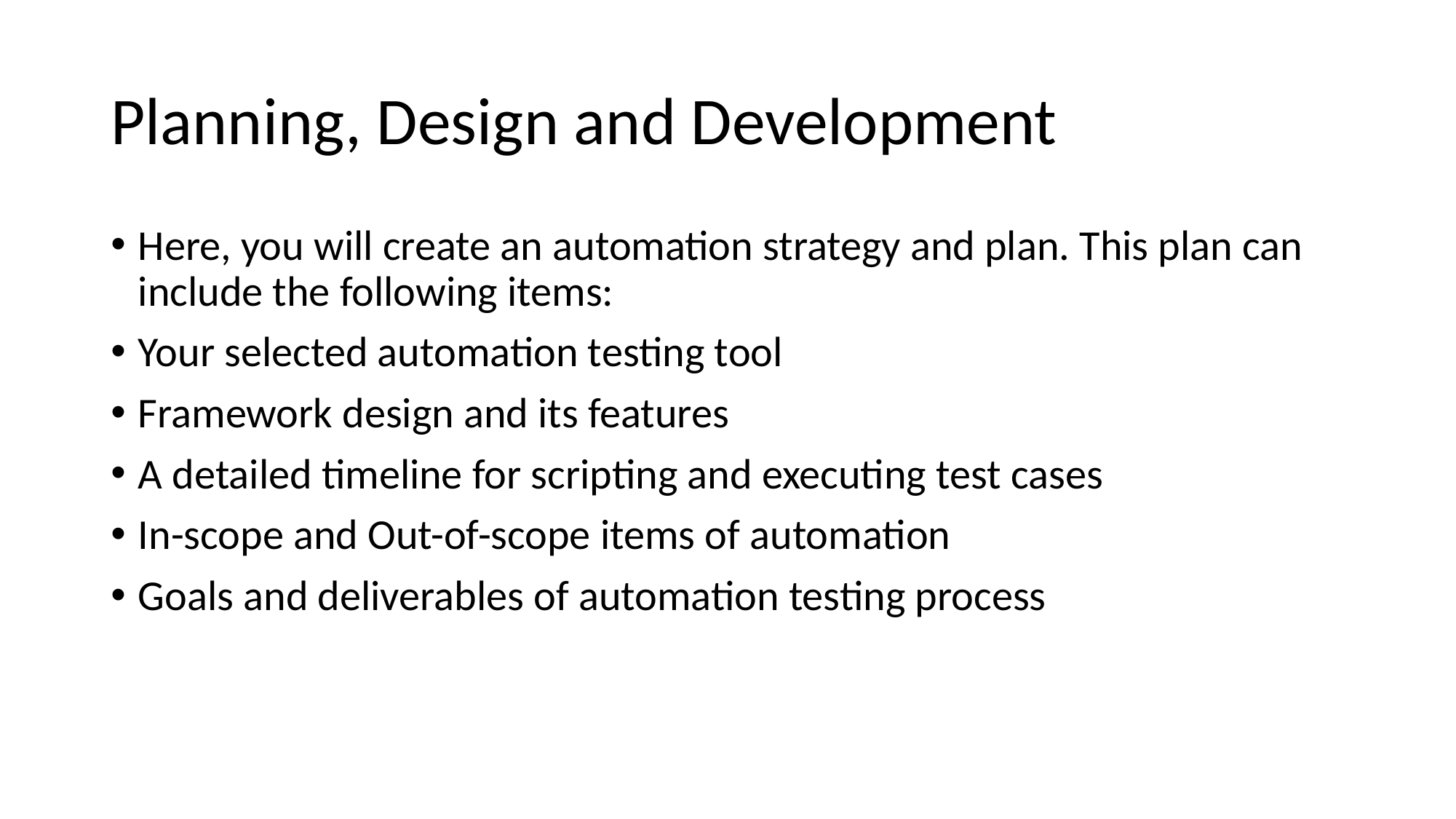

# Planning, Design and Development
Here, you will create an automation strategy and plan. This plan can include the following items:
Your selected automation testing tool
Framework design and its features
A detailed timeline for scripting and executing test cases
In-scope and Out-of-scope items of automation
Goals and deliverables of automation testing process